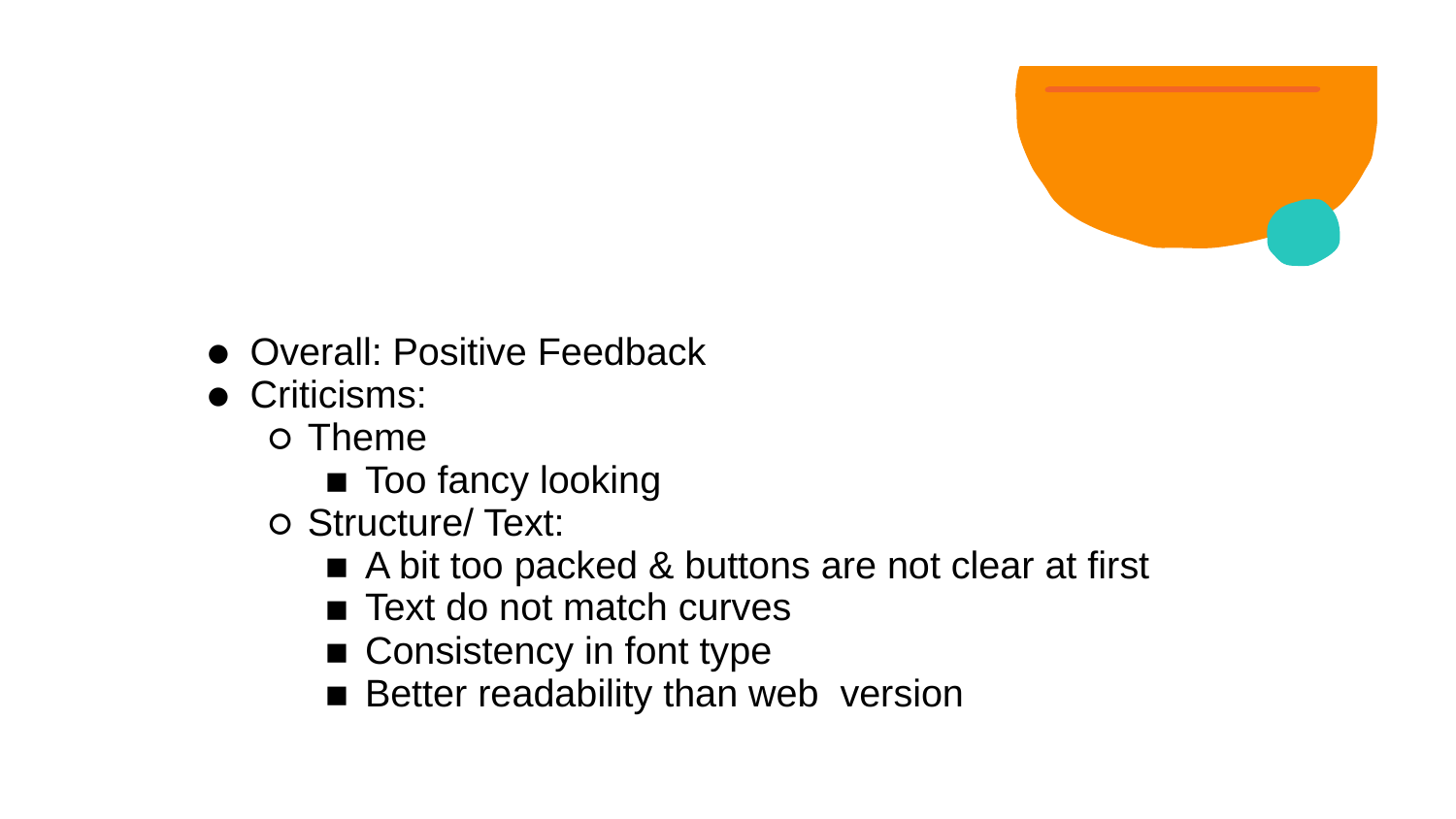

Main Takeaways (Mobile):
Interview & Short Answer
Overall: Positive Feedback
Criticisms:
Theme
Too fancy looking
Structure/ Text:
A bit too packed & buttons are not clear at first
Text do not match curves
Consistency in font type
Better readability than web  version
# —John Cage